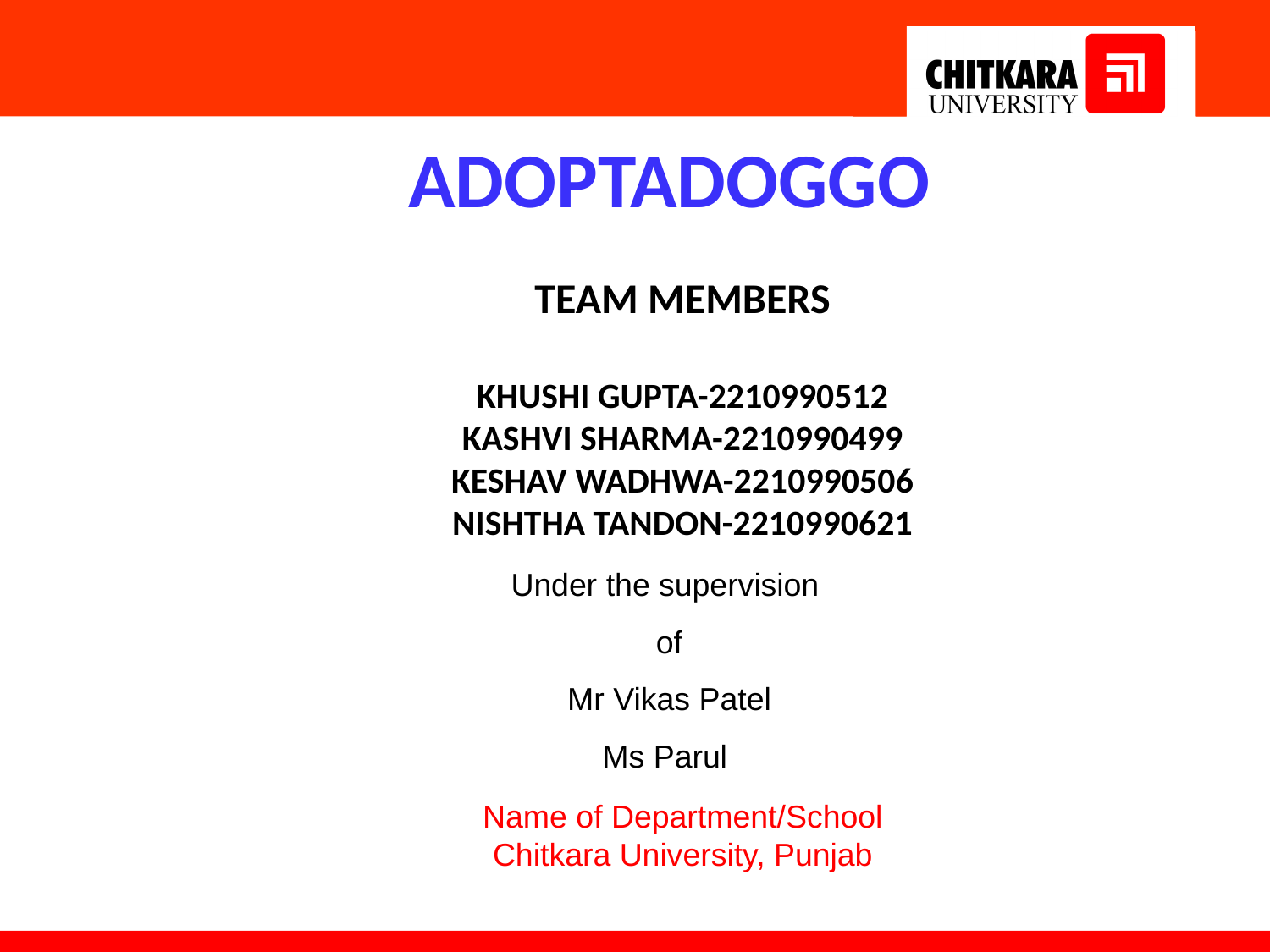

ADOPTADOGGO
TEAM MEMBERS

KHUSHI GUPTA-2210990512
KASHVI SHARMA-2210990499
KESHAV WADHWA-2210990506
NISHTHA TANDON-2210990621

Under the supervision
of
Mr Vikas Patel
Ms Parul
Name of Department/School
Chitkara University, Punjab